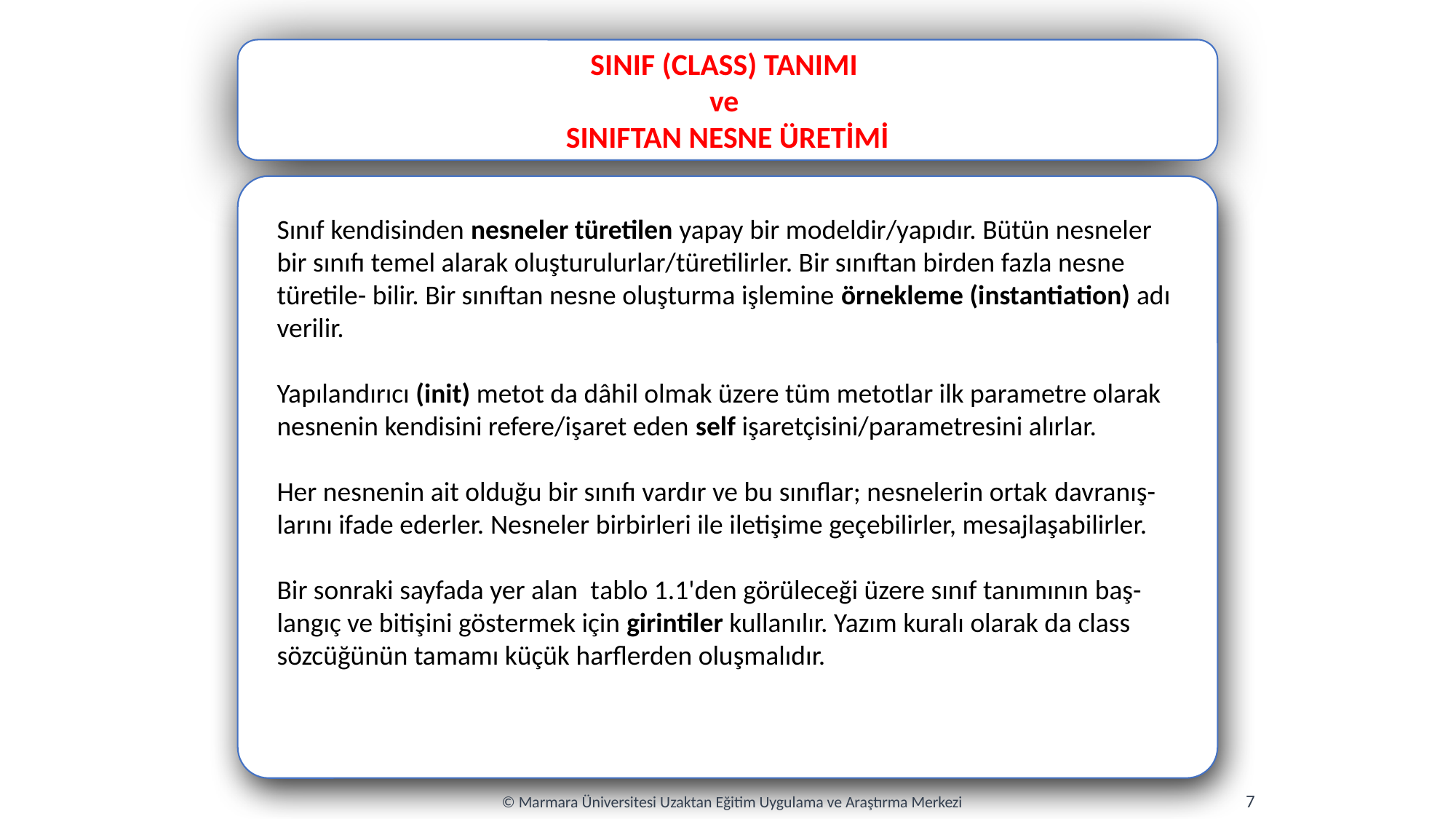

SINIF (CLASS) TANIMI
ve
SINIFTAN NESNE ÜRETİMİ

Sınıf kendisinden nesneler türetilen yapay bir modeldir/yapıdır. Bütün nesneler bir sınıfı temel alarak oluşturulurlar/türetilirler. Bir sınıftan birden fazla nesne türetile- bilir. Bir sınıftan nesne oluşturma işlemine örnekleme (instantiation) adı verilir.

Yapılandırıcı (init) metot da dâhil olmak üzere tüm metotlar ilk parametre olarak nesnenin kendisini refere/işaret eden self işaretçisini/parametresini alırlar.

Her nesnenin ait olduğu bir sınıfı vardır ve bu sınıflar; nesnelerin ortak davranış- larını ifade ederler. Nesneler birbirleri ile iletişime geçebilirler, mesajlaşabilirler.

Bir sonraki sayfada yer alan  tablo 1.1'den görüleceği üzere sınıf tanımının baş- langıç ve bitişini göstermek için girintiler kullanılır. Yazım kuralı olarak da class sözcüğünün tamamı küçük harflerden oluşmalıdır.
7
© Marmara Üniversitesi Uzaktan Eğitim Uygulama ve Araştırma Merkezi